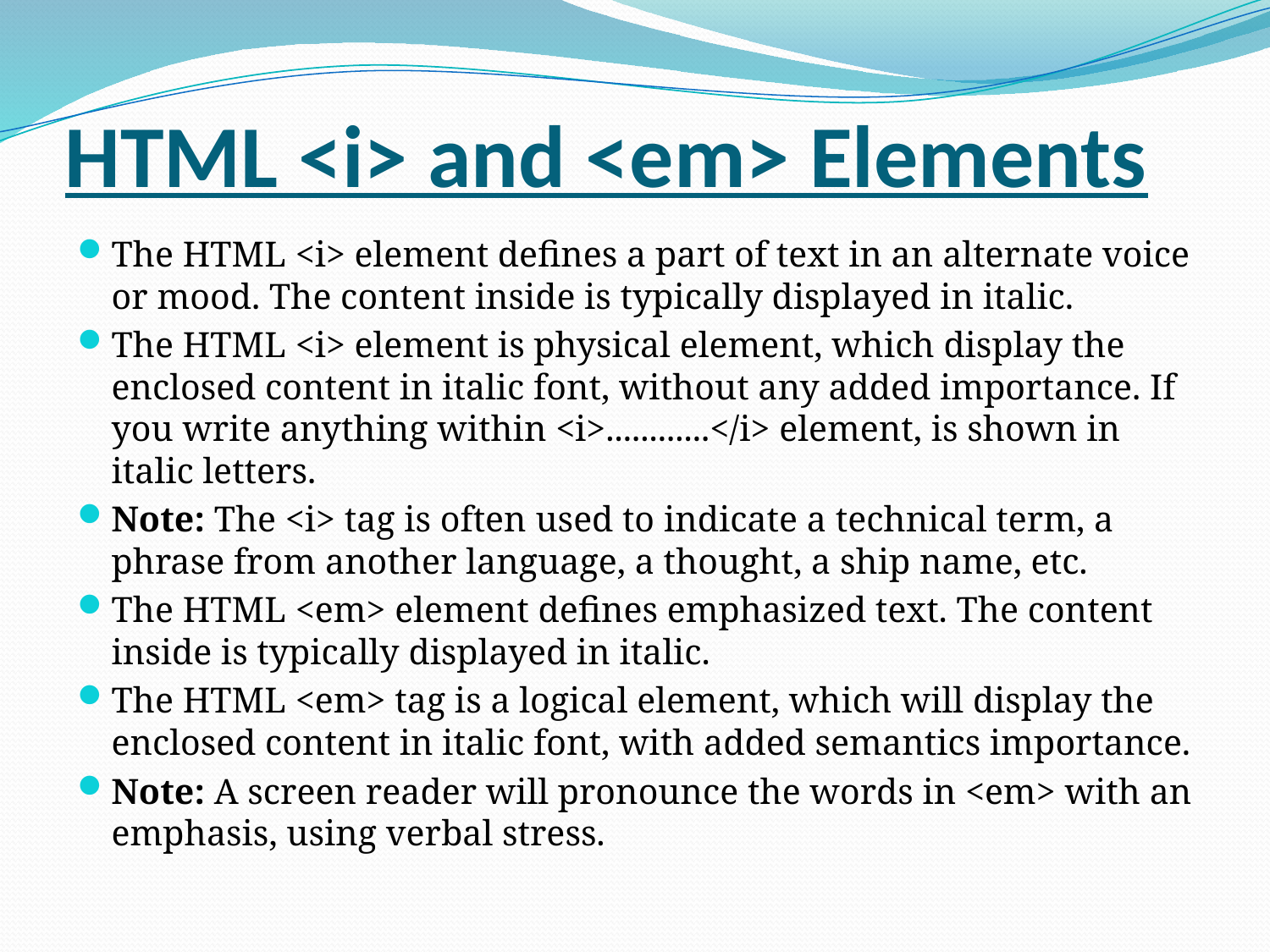

# HTML <i> and <em> Elements
The HTML <i> element defines a part of text in an alternate voice or mood. The content inside is typically displayed in italic.
The HTML <i> element is physical element, which display the enclosed content in italic font, without any added importance. If you write anything within <i>............</i> element, is shown in italic letters.
Note: The <i> tag is often used to indicate a technical term, a phrase from another language, a thought, a ship name, etc.
The HTML <em> element defines emphasized text. The content inside is typically displayed in italic.
The HTML <em> tag is a logical element, which will display the enclosed content in italic font, with added semantics importance.
Note: A screen reader will pronounce the words in <em> with an emphasis, using verbal stress.